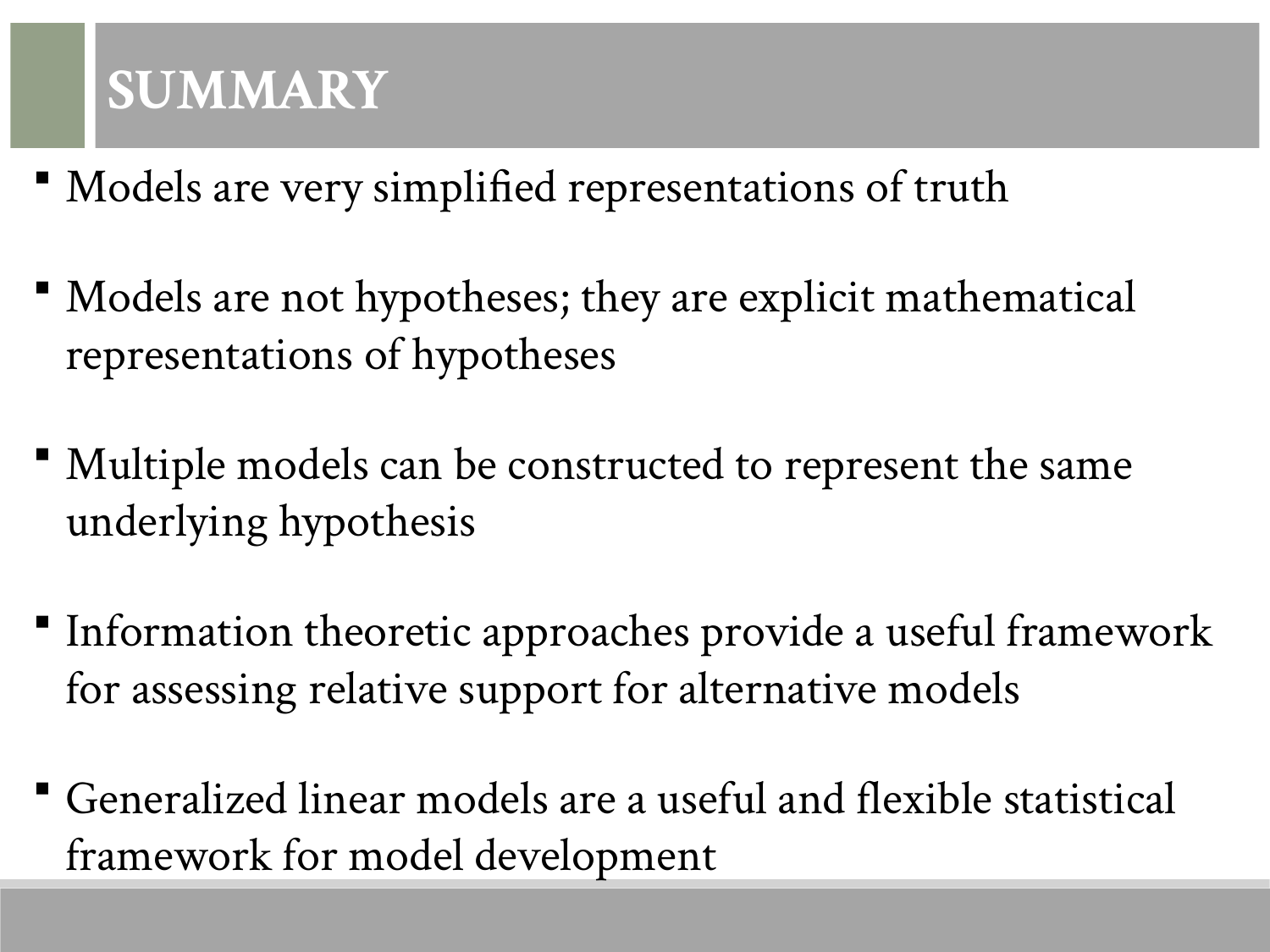

Summary
Models are very simplified representations of truth

Models are not hypotheses; they are explicit mathematical representations of hypotheses

Multiple models can be constructed to represent the same underlying hypothesis

Information theoretic approaches provide a useful framework  for assessing relative support for alternative models

Generalized linear models are a useful and flexible statistical framework for model development